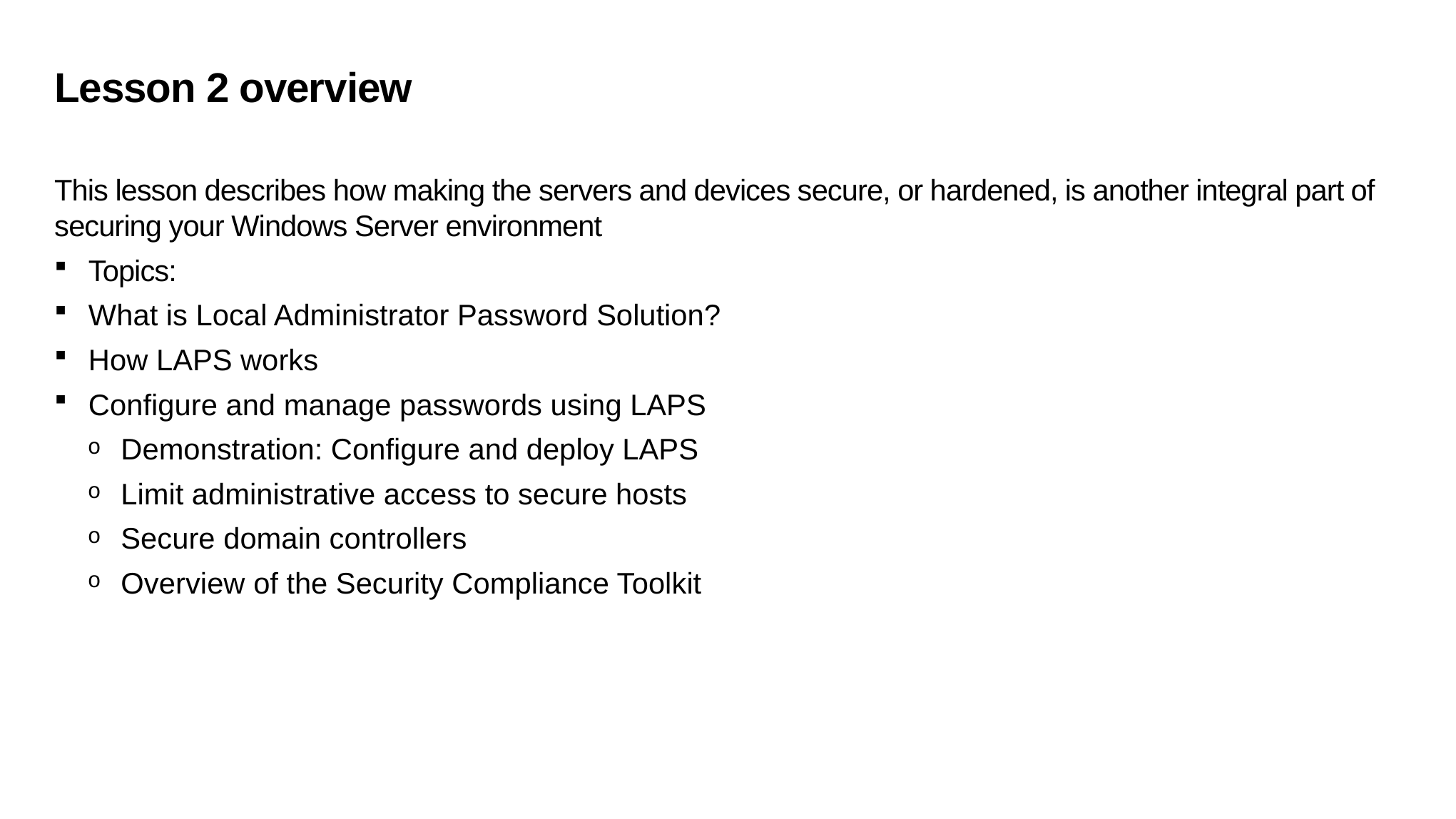

# Lesson 2 overview
This lesson describes how making the servers and devices secure, or hardened, is another integral part of securing your Windows Server environment
Topics:
What is Local Administrator Password Solution?
How LAPS works
Configure and manage passwords using LAPS
Demonstration: Configure and deploy LAPS
Limit administrative access to secure hosts
Secure domain controllers
Overview of the Security Compliance Toolkit